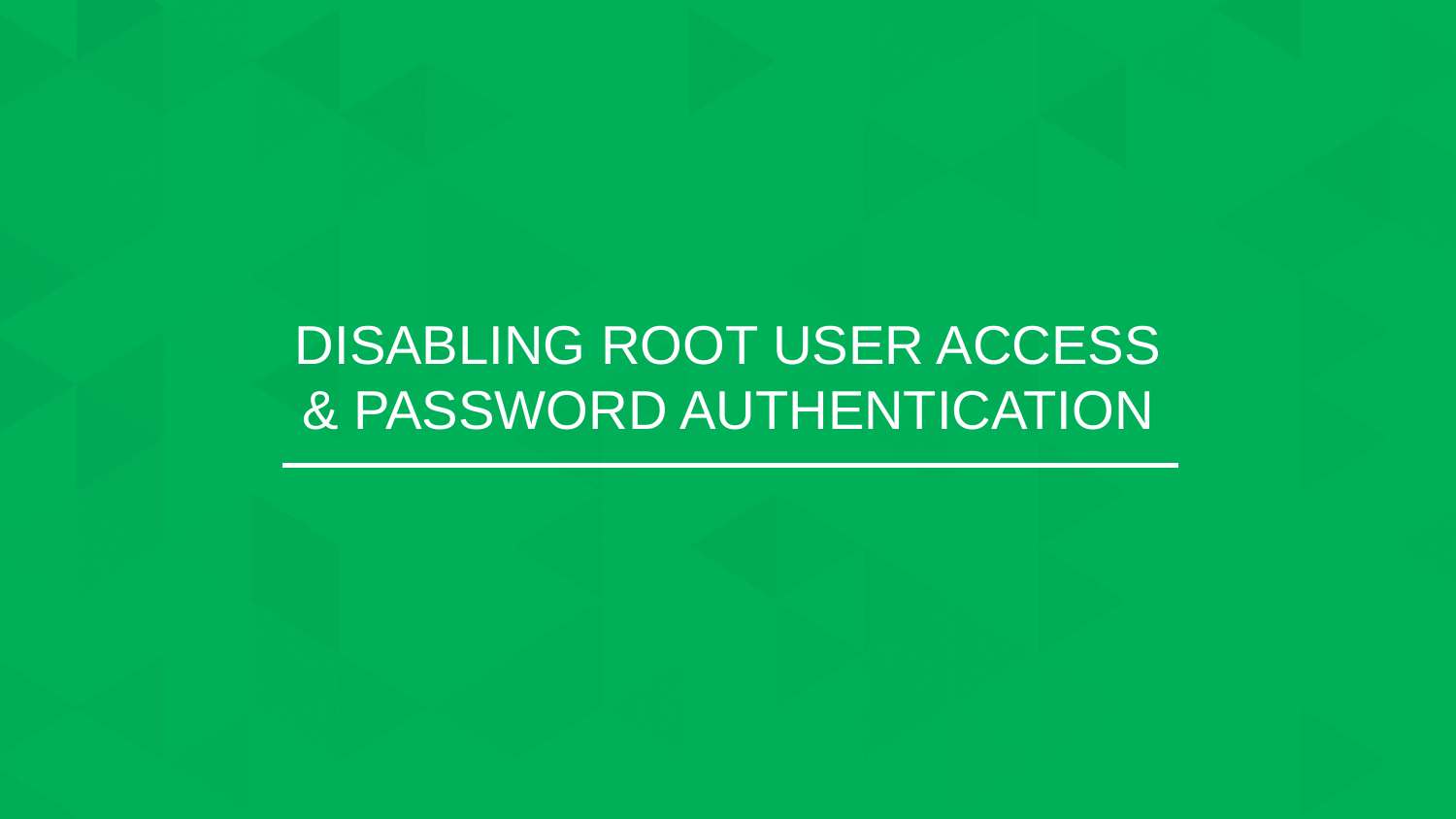

DISABLING ROOT USER ACCESS & PASSWORD AUTHENTICATION